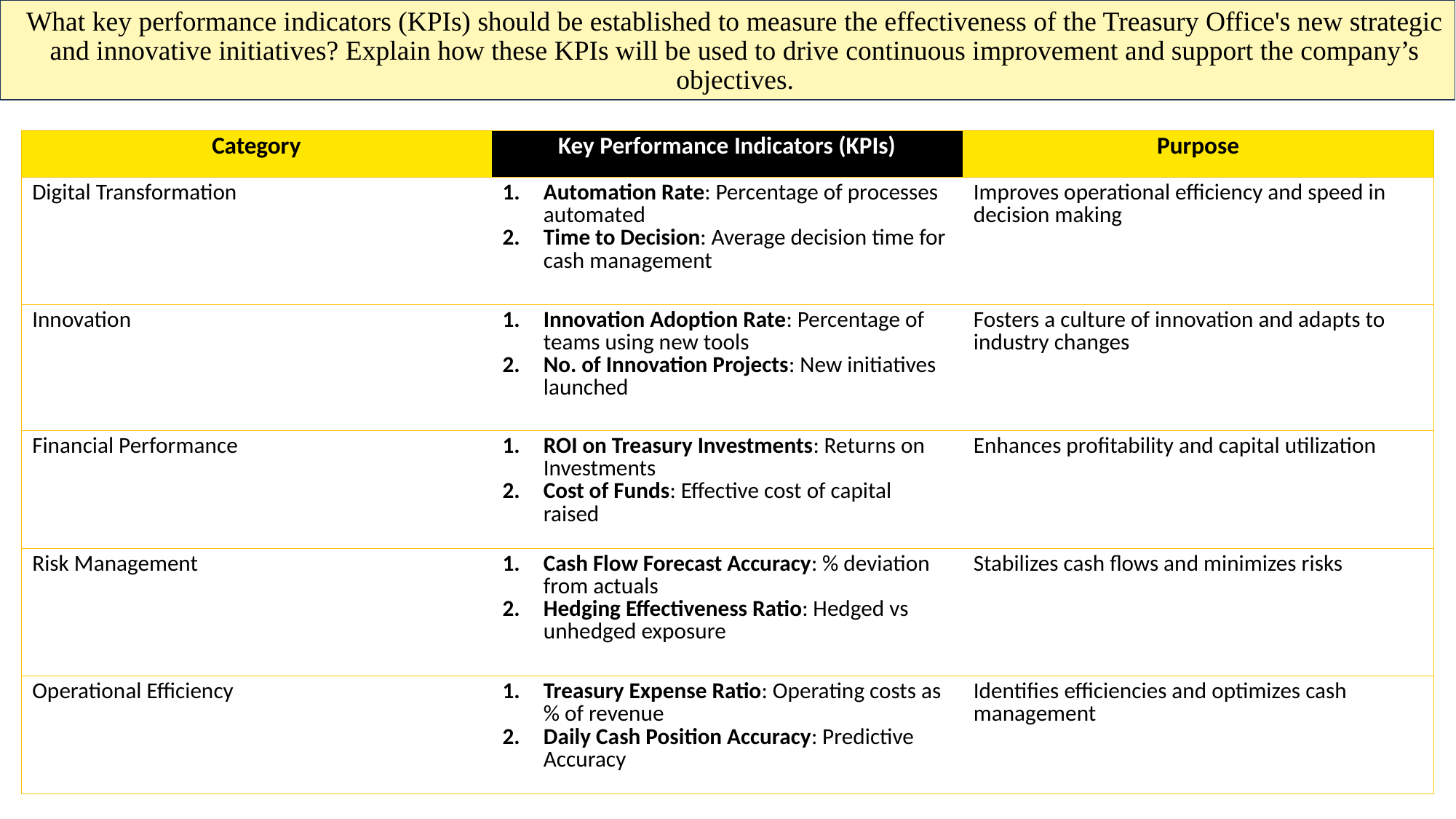

# What key performance indicators (KPIs) should be established to measure the effectiveness of the Treasury Office's new strategic and innovative initiatives? Explain how these KPIs will be used to drive continuous improvement and support the company’s objectives.
| Category | Key Performance Indicators (KPIs) | Purpose |
| --- | --- | --- |
| Digital Transformation | Automation Rate: Percentage of processes automated Time to Decision: Average decision time for cash management | Improves operational efficiency and speed in decision making |
| Innovation | Innovation Adoption Rate: Percentage of teams using new tools No. of Innovation Projects: New initiatives launched | Fosters a culture of innovation and adapts to industry changes |
| Financial Performance | ROI on Treasury Investments: Returns on Investments Cost of Funds: Effective cost of capital raised | Enhances profitability and capital utilization |
| Risk Management | Cash Flow Forecast Accuracy: % deviation from actuals Hedging Effectiveness Ratio: Hedged vs unhedged exposure | Stabilizes cash flows and minimizes risks |
| Operational Efficiency | Treasury Expense Ratio: Operating costs as % of revenue Daily Cash Position Accuracy: Predictive Accuracy | Identifies efficiencies and optimizes cash management |